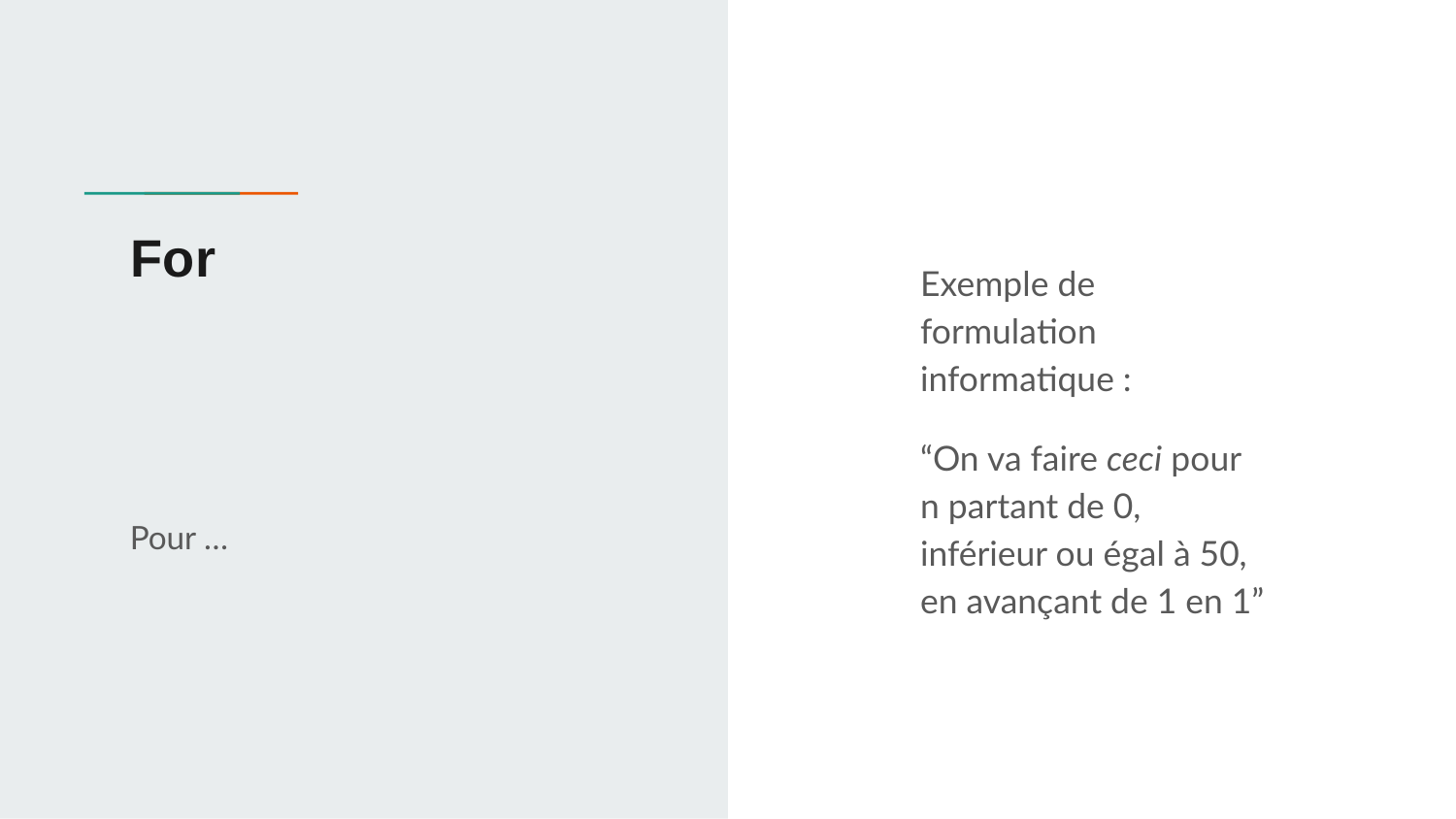

# For
Exemple de formulation informatique :
“On va faire ceci pour
n partant de 0,
inférieur ou égal à 50,
en avançant de 1 en 1”
Pour …